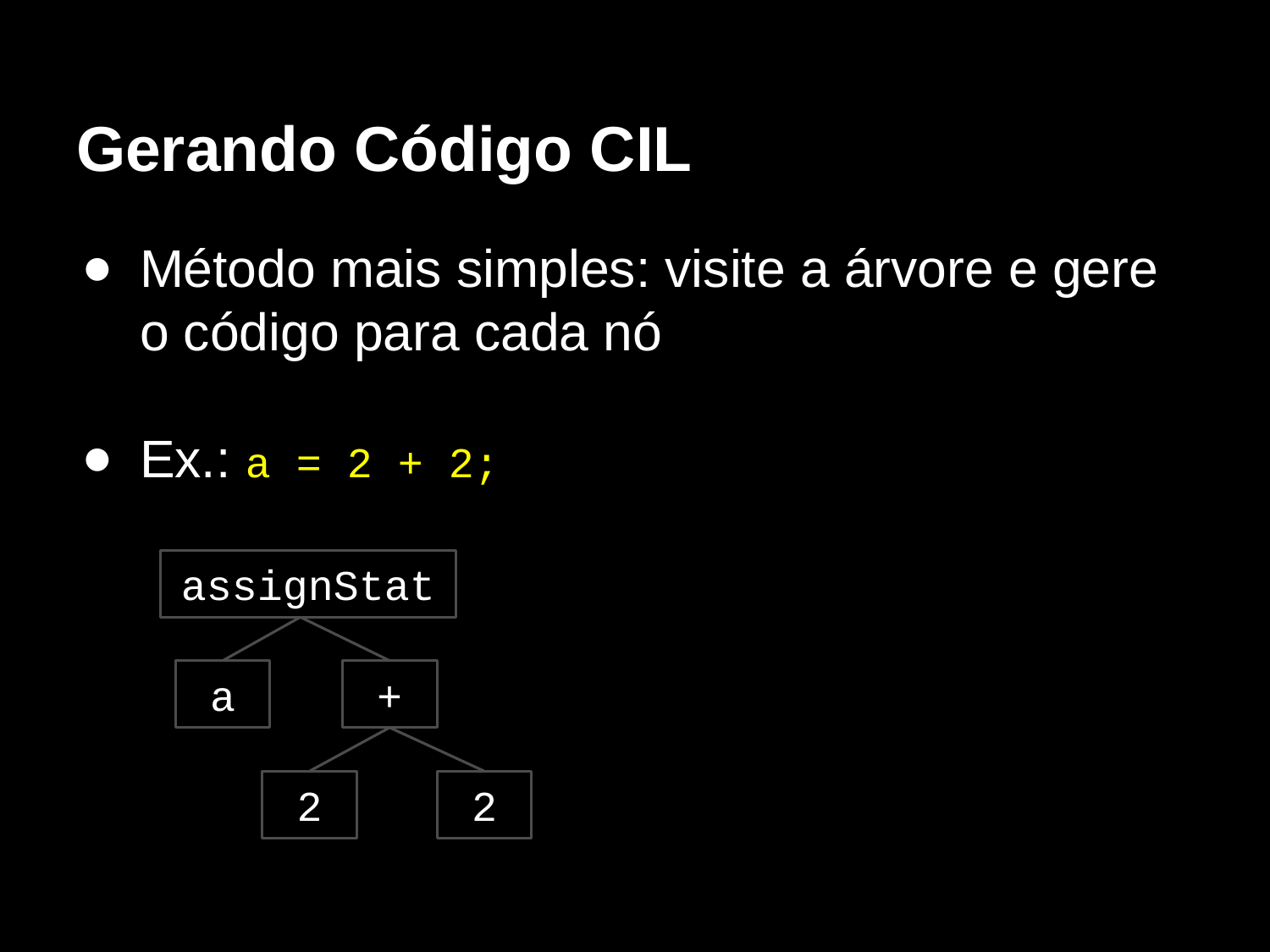

# Gerando Código CIL
Método mais simples: visite a árvore e gere o código para cada nó
Ex.: a = 2 + 2;
assignStat
a
+
2
2